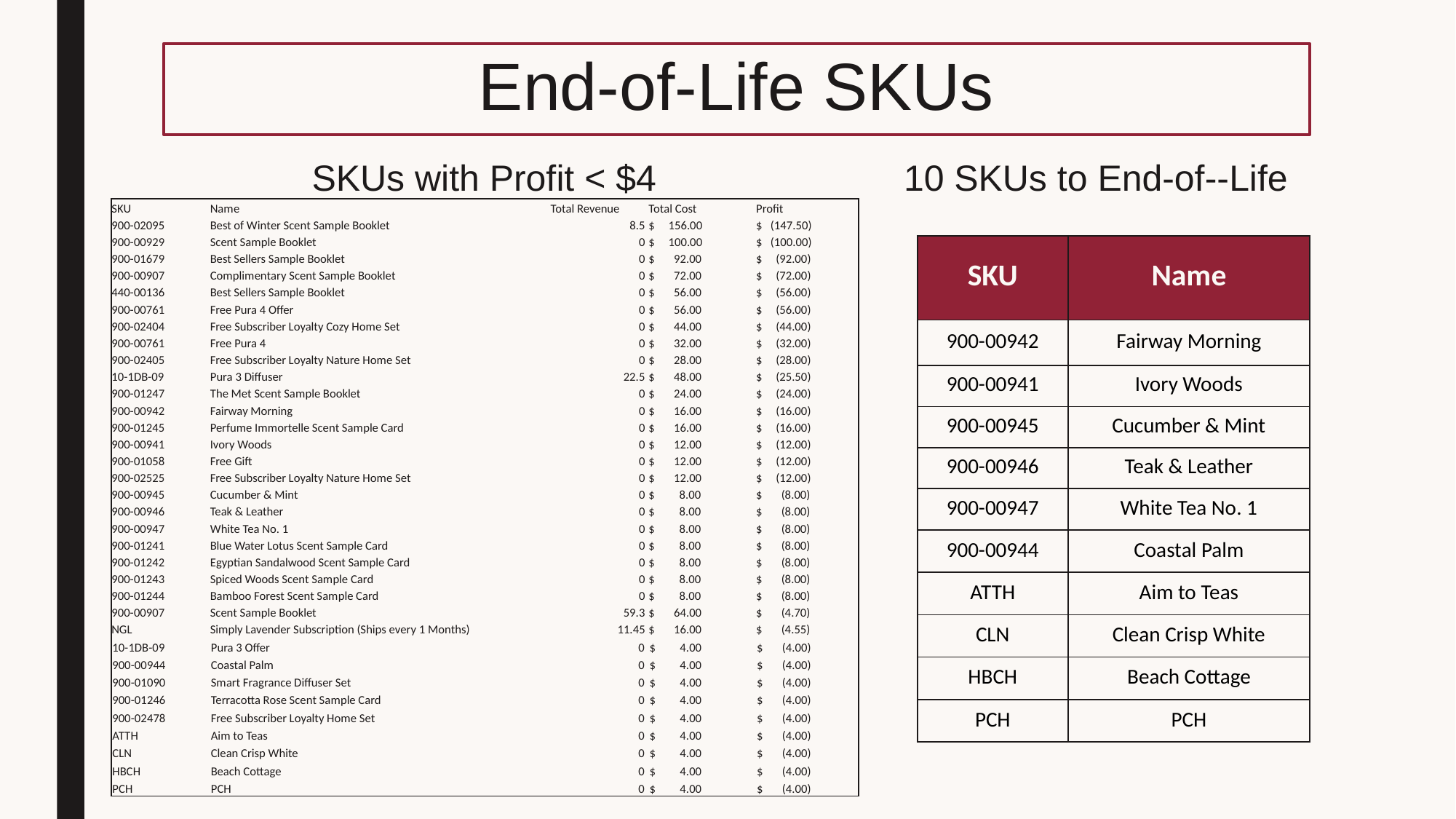

# End-of-Life SKUs
SKUs with Profit < $4
10 SKUs to End-of--Life
| SKU | Name | Total Revenue | Total Cost | Profit |
| --- | --- | --- | --- | --- |
| 900-02095 | Best of Winter Scent Sample Booklet | 8.5 | $ 156.00 | $ (147.50) |
| 900-00929 | Scent Sample Booklet | 0 | $ 100.00 | $ (100.00) |
| 900-01679 | Best Sellers Sample Booklet | 0 | $ 92.00 | $ (92.00) |
| 900-00907 | Complimentary Scent Sample Booklet | 0 | $ 72.00 | $ (72.00) |
| 440-00136 | Best Sellers Sample Booklet | 0 | $ 56.00 | $ (56.00) |
| 900-00761 | Free Pura 4 Offer | 0 | $ 56.00 | $ (56.00) |
| 900-02404 | Free Subscriber Loyalty Cozy Home Set | 0 | $ 44.00 | $ (44.00) |
| 900-00761 | Free Pura 4 | 0 | $ 32.00 | $ (32.00) |
| 900-02405 | Free Subscriber Loyalty Nature Home Set | 0 | $ 28.00 | $ (28.00) |
| 10-1DB-09 | Pura 3 Diffuser | 22.5 | $ 48.00 | $ (25.50) |
| 900-01247 | The Met Scent Sample Booklet | 0 | $ 24.00 | $ (24.00) |
| 900-00942 | Fairway Morning | 0 | $ 16.00 | $ (16.00) |
| 900-01245 | Perfume Immortelle Scent Sample Card | 0 | $ 16.00 | $ (16.00) |
| 900-00941 | Ivory Woods | 0 | $ 12.00 | $ (12.00) |
| 900-01058 | Free Gift | 0 | $ 12.00 | $ (12.00) |
| 900-02525 | Free Subscriber Loyalty Nature Home Set | 0 | $ 12.00 | $ (12.00) |
| 900-00945 | Cucumber & Mint | 0 | $ 8.00 | $ (8.00) |
| 900-00946 | Teak & Leather | 0 | $ 8.00 | $ (8.00) |
| 900-00947 | White Tea No. 1 | 0 | $ 8.00 | $ (8.00) |
| 900-01241 | Blue Water Lotus Scent Sample Card | 0 | $ 8.00 | $ (8.00) |
| 900-01242 | Egyptian Sandalwood Scent Sample Card | 0 | $ 8.00 | $ (8.00) |
| 900-01243 | Spiced Woods Scent Sample Card | 0 | $ 8.00 | $ (8.00) |
| 900-01244 | Bamboo Forest Scent Sample Card | 0 | $ 8.00 | $ (8.00) |
| 900-00907 | Scent Sample Booklet | 59.3 | $ 64.00 | $ (4.70) |
| NGL | Simply Lavender Subscription (Ships every 1 Months) | 11.45 | $ 16.00 | $ (4.55) |
| 10-1DB-09 | Pura 3 Offer | 0 | $ 4.00 | $ (4.00) |
| 900-00944 | Coastal Palm | 0 | $ 4.00 | $ (4.00) |
| 900-01090 | Smart Fragrance Diffuser Set | 0 | $ 4.00 | $ (4.00) |
| 900-01246 | Terracotta Rose Scent Sample Card | 0 | $ 4.00 | $ (4.00) |
| 900-02478 | Free Subscriber Loyalty Home Set | 0 | $ 4.00 | $ (4.00) |
| ATTH | Aim to Teas | 0 | $ 4.00 | $ (4.00) |
| CLN | Clean Crisp White | 0 | $ 4.00 | $ (4.00) |
| HBCH | Beach Cottage | 0 | $ 4.00 | $ (4.00) |
| PCH | PCH | 0 | $ 4.00 | $ (4.00) |
| SKU | Name |
| --- | --- |
| 900-00942 | Fairway Morning |
| 900-00941 | Ivory Woods |
| 900-00945 | Cucumber & Mint |
| 900-00946 | Teak & Leather |
| 900-00947 | White Tea No. 1 |
| 900-00944 | Coastal Palm |
| ATTH | Aim to Teas |
| CLN | Clean Crisp White |
| HBCH | Beach Cottage |
| PCH | PCH |